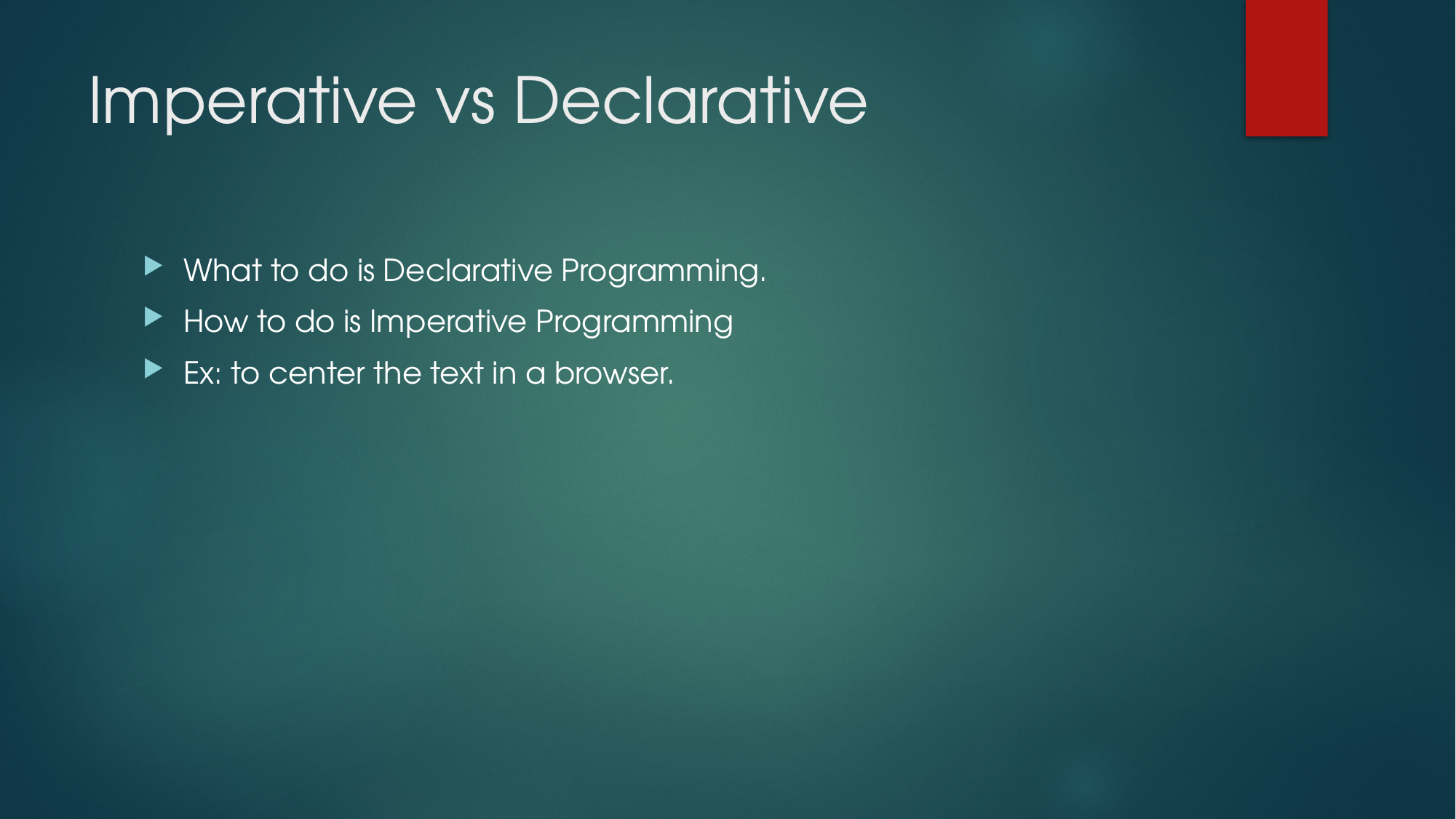

# Imperative vs Declarative
What to do is Declarative Programming.
How to do is Imperative Programming
Ex: to center the text in a browser.